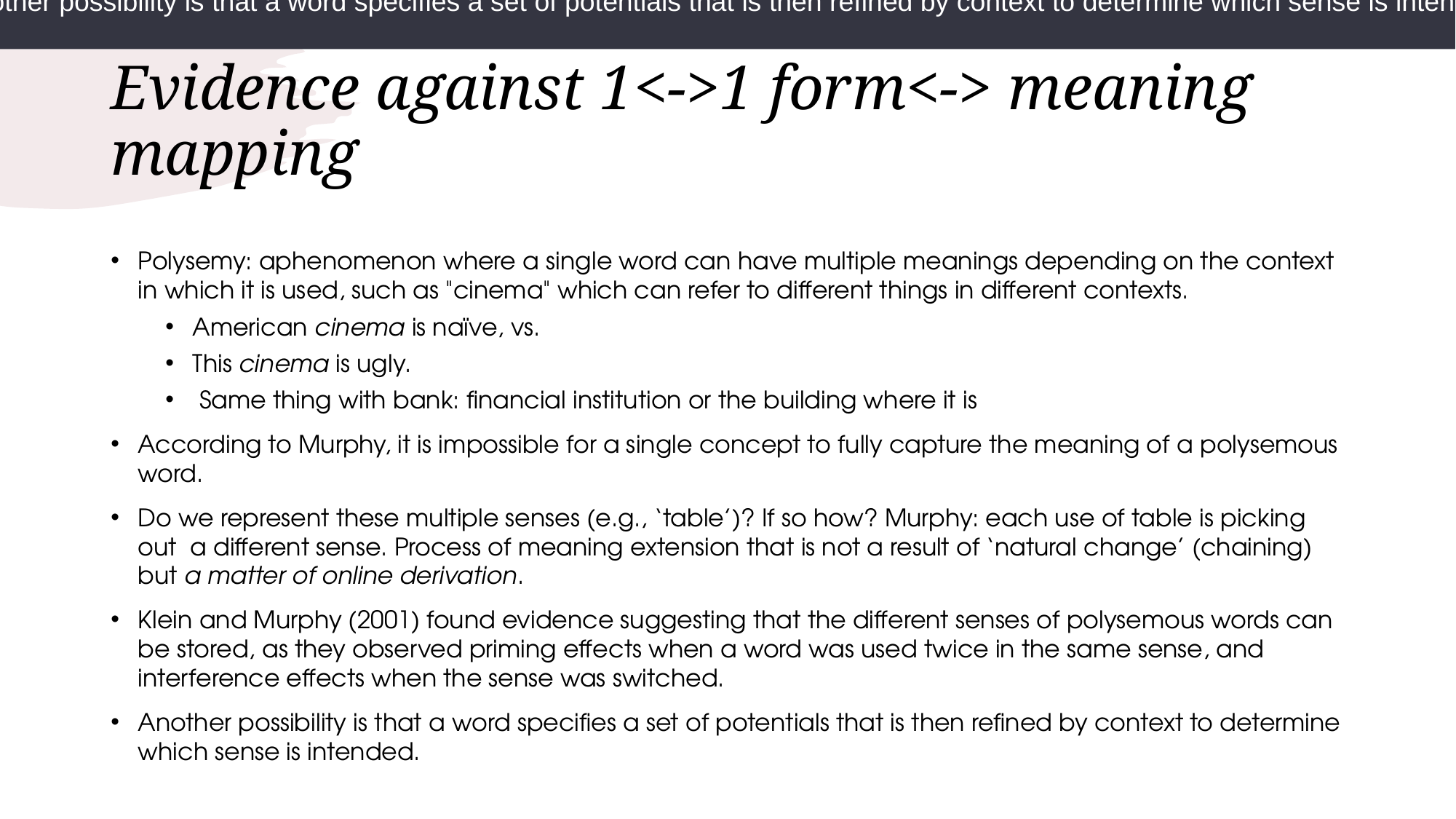

Another possibility is that a word specifies a set of potentials that is then refined by context to determine which sense is intended.

# Evidence against 1<->1 form<-> meaning mapping
Polysemy: aphenomenon where a single word can have multiple meanings depending on the context in which it is used, such as "cinema" which can refer to different things in different contexts.
American cinema is naïve, vs.
This cinema is ugly.
 Same thing with bank: financial institution or the building where it is
According to Murphy, it is impossible for a single concept to fully capture the meaning of a polysemous word.
Do we represent these multiple senses (e.g., ‘table’)? If so how? Murphy: each use of table is picking out  a different sense. Process of meaning extension that is not a result of ‘natural change’ (chaining) but a matter of online derivation.
Klein and Murphy (2001) found evidence suggesting that the different senses of polysemous words can be stored, as they observed priming effects when a word was used twice in the same sense, and interference effects when the sense was switched.
Another possibility is that a word specifies a set of potentials that is then refined by context to determine which sense is intended.